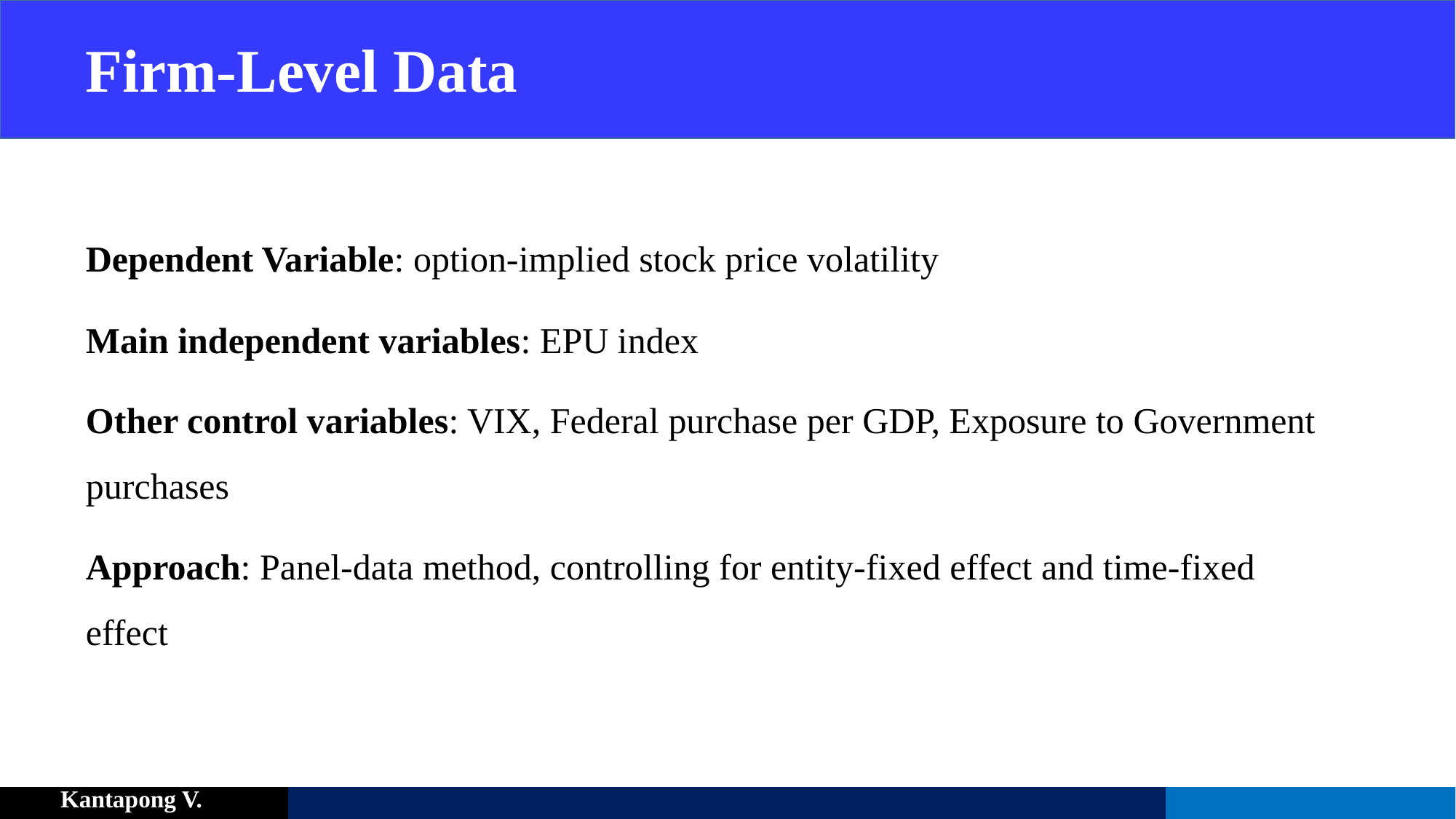

# Firm-Level Data
Dependent Variable: option-implied stock price volatility
Main independent variables: EPU index
Other control variables: VIX, Federal purchase per GDP, Exposure to Government purchases
Approach: Panel-data method, controlling for entity-fixed effect and time-fixed effect